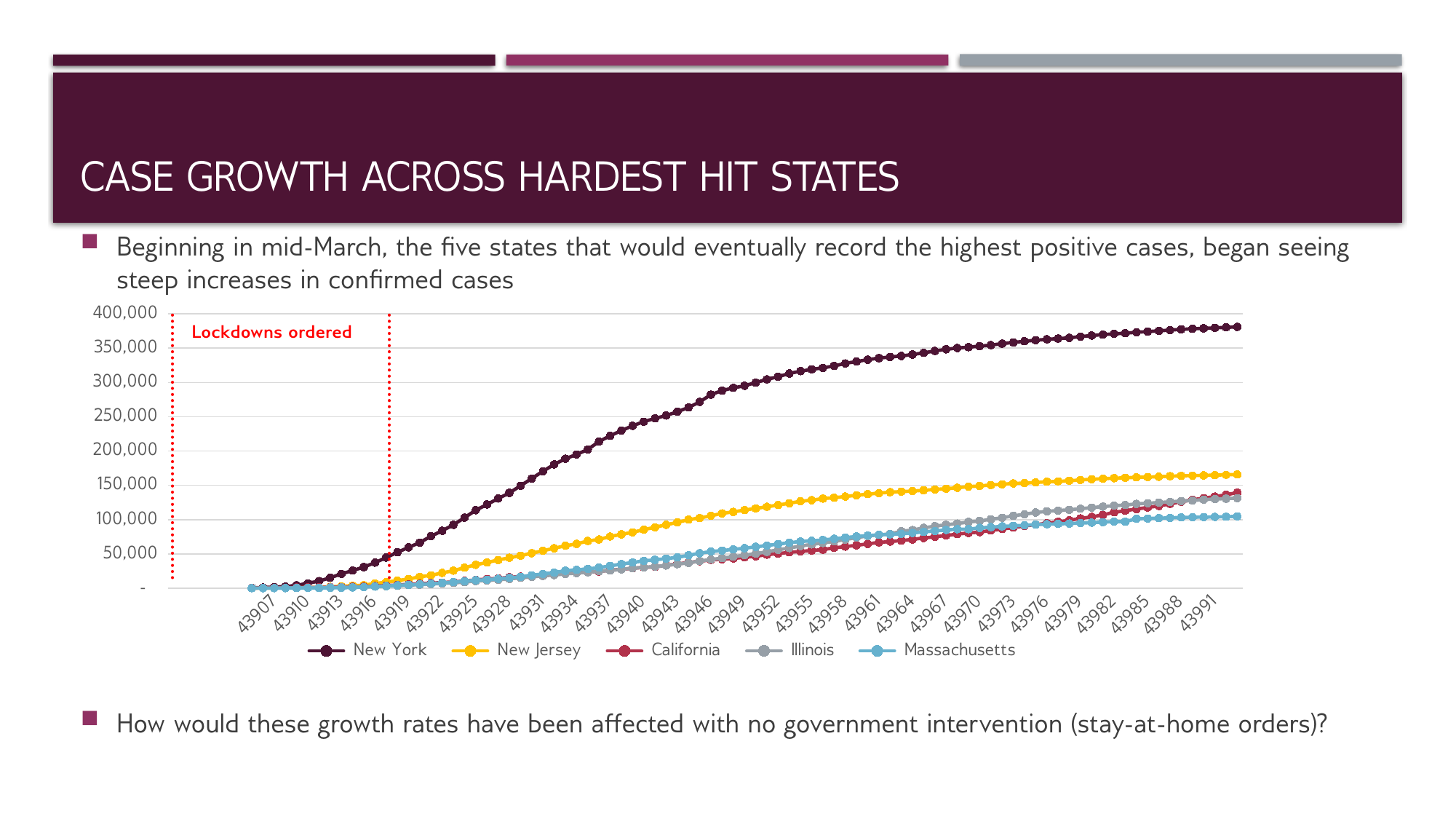

# Case growth across hardest hit states
Beginning in mid-March, the five states that would eventually record the highest positive cases, began seeing steep increases in confirmed cases

### Chart

| Category |  New York  |  New Jersey  |  California  |  Illinois  |  Massachusetts  |
|---|---|---|---|---|---|
|  | None | None | None | None | None |
|  | None | None | None | None | None |
|  | None | None | None | None | None |
|  | None | None | None | None | None |
|  | None | None | None | None | None |
|  | None | None | None | None | None |
|  | None | None | None | None | None |
| 43905 | 729.0 | 98.0 | 293.0 | 64.0 | 64.0 |
| 43906 | 950.0 | 178.0 | 335.0 | 93.0 | 97.0 |
| 43907 | 1700.0 | 267.0 | 483.0 | 159.0 | 118.0 |
| 43908 | 2382.0 | 427.0 | 611.0 | 288.0 | 156.0 |
| 43909 | 4152.0 | 742.0 | 924.0 | 422.0 | 229.0 |
| 43910 | 7102.0 | 890.0 | 1063.0 | 585.0 | 314.0 |
| 43911 | 10356.0 | 1327.0 | 1279.0 | 753.0 | 426.0 |
| 43912 | 15168.0 | 1914.0 | 1536.0 | 1049.0 | 547.0 |
| 43913 | 20875.0 | 2844.0 | 1733.0 | 1273.0 | 678.0 |
| 43914 | 25665.0 | 3675.0 | 2102.0 | 1535.0 | 1060.0 |
| 43915 | 30811.0 | 4402.0 | 2355.0 | 1865.0 | 1739.0 |
| 43916 | 37258.0 | 6876.0 | 3006.0 | 2538.0 | 2318.0 |
| 43917 | 44635.0 | 8825.0 | 3879.0 | 3026.0 | 3151.0 |
| 43918 | 52318.0 | 11124.0 | 4643.0 | 3491.0 | 4158.0 |
| 43919 | 59513.0 | 13386.0 | 5708.0 | 4596.0 | 4856.0 |
| 43920 | 66497.0 | 16636.0 | 6447.0 | 5057.0 | 5653.0 |
| 43921 | 75795.0 | 18696.0 | 7482.0 | 5994.0 | 6521.0 |
| 43922 | 83712.0 | 22255.0 | 8155.0 | 6980.0 | 7639.0 |
| 43923 | 92381.0 | 25590.0 | 9191.0 | 7695.0 | 8867.0 |
| 43924 | 102863.0 | 29895.0 | 10701.0 | 8904.0 | 10303.0 |
| 43925 | 113704.0 | 34124.0 | 12026.0 | 10357.0 | 11637.0 |
| 43926 | 122031.0 | 37505.0 | 13438.0 | 11256.0 | 12402.0 |
| 43927 | 130689.0 | 41090.0 | 14336.0 | 12262.0 | 13739.0 |
| 43928 | 138863.0 | 44416.0 | 15865.0 | 13549.0 | 15104.0 |
| 43929 | 149316.0 | 47437.0 | 16957.0 | 15078.0 | 16692.0 |
| 43930 | 159937.0 | 51027.0 | 18309.0 | 16422.0 | 18843.0 |
| 43931 | 170512.0 | 54588.0 | 19472.0 | 17887.0 | 20878.0 |
| 43932 | 180458.0 | 58151.0 | 20615.0 | 19180.0 | 22766.0 |
| 43933 | 188694.0 | 61850.0 | 21794.0 | 20852.0 | 25381.0 |
| 43934 | 195031.0 | 64584.0 | 22348.0 | 22025.0 | 26794.0 |
| 43935 | 202208.0 | 68824.0 | 23338.0 | 23247.0 | 28109.0 |
| 43936 | 213779.0 | 71030.0 | 24424.0 | 24593.0 | 29970.0 |
| 43937 | 222284.0 | 75317.0 | 26182.0 | 25733.0 | 32492.0 |
| 43938 | 229642.0 | 78467.0 | 27528.0 | 27575.0 | 35125.0 |
| 43939 | 236732.0 | 81420.0 | 28963.0 | 29160.0 | 37527.0 |
| 43940 | 242786.0 | 85301.0 | 30333.0 | 30357.0 | 39820.0 |
| 43941 | 247512.0 | 88806.0 | 30978.0 | 31508.0 | 41416.0 |
| 43942 | 251690.0 | 92387.0 | 33261.0 | 33059.0 | 43168.0 |
| 43943 | 257216.0 | 95865.0 | 35396.0 | 35108.0 | 44913.0 |
| 43944 | 263460.0 | 99989.0 | 37369.0 | 36934.0 | 47992.0 |
| 43945 | 271590.0 | 102196.0 | 39254.0 | 39658.0 | 50969.0 |
| 43946 | 282143.0 | 105523.0 | 41137.0 | 41777.0 | 53348.0 |
| 43947 | 288045.0 | 109038.0 | 42164.0 | 43903.0 | 54938.0 |
| 43948 | 291996.0 | 111188.0 | 43464.0 | 45883.0 | 56462.0 |
| 43949 | 295106.0 | 113856.0 | 45031.0 | 48102.0 | 58302.0 |
| 43950 | 299691.0 | 116264.0 | 46500.0 | 50355.0 | 60265.0 |
| 43951 | 304372.0 | 118652.0 | 48917.0 | 52918.0 | 62205.0 |
| 43952 | 308314.0 | 121190.0 | 50442.0 | 56055.0 | 64311.0 |
| 43953 | 312977.0 | 123717.0 | 52197.0 | 58505.0 | 66263.0 |
| 43954 | 316415.0 | 126744.0 | 53616.0 | 61499.0 | 68087.0 |
| 43955 | 318953.0 | 128269.0 | 54937.0 | 63840.0 | 69087.0 |
| 43956 | 321192.0 | 130593.0 | 56212.0 | 65962.0 | 70271.0 |
| 43957 | 323978.0 | 131890.0 | 58815.0 | 68232.0 | 72025.0 |
| 43958 | 327649.0 | 133635.0 | 60614.0 | 70873.0 | 73721.0 |
| 43959 | 330407.0 | 135454.0 | 62512.0 | 73760.0 | 75333.0 |
| 43960 | 333122.0 | 137085.0 | 64561.0 | 76085.0 | 76743.0 |
| 43961 | 335395.0 | 138532.0 | 66680.0 | 77741.0 | 77793.0 |
| 43962 | 337055.0 | 139945.0 | 67939.0 | 79007.0 | 78462.0 |
| 43963 | 338485.0 | 140743.0 | 69382.0 | 83021.0 | 79332.0 |
| 43964 | 340661.0 | 141560.0 | 71141.0 | 84698.0 | 80497.0 |
| 43965 | 343051.0 | 142704.0 | 73164.0 | 87937.0 | 82182.0 |
| 43966 | 345813.0 | 143905.0 | 74936.0 | 90369.0 | 83421.0 |
| 43967 | 348232.0 | 145089.0 | 76793.0 | 92457.0 | 84933.0 |
| 43968 | 350121.0 | 146334.0 | 78839.0 | 94191.0 | 86010.0 |
| 43969 | 351371.0 | 148039.0 | 80430.0 | 96485.0 | 86010.0 |
| 43970 | 352845.0 | 149013.0 | 81795.0 | 98030.0 | 87925.0 |
| 43971 | 354370.0 | 150399.0 | 84057.0 | 100418.0 | 88970.0 |
| 43972 | 356458.0 | 151472.0 | 86197.0 | 102686.0 | 90084.0 |
| 43973 | 358154.0 | 152719.0 | 88444.0 | 105444.0 | 90889.0 |
| 43974 | 359926.0 | 153104.0 | 90631.0 | 107796.0 | 91662.0 |
| 43975 | 361515.0 | 154154.0 | 92710.0 | 110304.0 | 92675.0 |
| 43976 | 362764.0 | 155092.0 | 94558.0 | 112017.0 | 93271.0 |
| 43977 | 363836.0 | 155764.0 | 96733.0 | 113195.0 | 93693.0 |
| 43978 | 364965.0 | 156628.0 | 98980.0 | 114306.0 | 94220.0 |
| 43979 | 366733.0 | 157815.0 | 101697.0 | 115833.0 | 94895.0 |
| 43980 | 368284.0 | 158844.0 | 103886.0 | 117455.0 | 95512.0 |
| 43981 | 369660.0 | 159608.0 | 106878.0 | 118917.0 | 96301.0 |
| 43982 | 370770.0 | 160445.0 | 110583.0 | 120260.0 | 96965.0 |
| 43983 | 371711.0 | 160918.0 | 113006.0 | 121234.0 | 96965.0 |
| 43984 | 373040.0 | 161545.0 | 115310.0 | 122848.0 | 101163.0 |
| 43985 | 374085.0 | 162068.0 | 117687.0 | 123830.0 | 101592.0 |
| 43986 | 375133.0 | 162530.0 | 119807.0 | 124759.0 | 102063.0 |
| 43987 | 376208.0 | 163336.0 | 122901.0 | 125915.0 | 102557.0 |
| 43988 | 377316.0 | 163893.0 | 126016.0 | 126890.0 | 103132.0 |
| 43989 | 378097.0 | 164164.0 | 128812.0 | 127757.0 | 103436.0 |
| 43990 | 378799.0 | 164497.0 | 131319.0 | 129139.0 | 103626.0 |
| 43991 | 379482.0 | 164796.0 | 133489.0 | 129936.0 | 103889.0 |
| 43992 | 380156.0 | 165346.0 | 136191.0 | 130561.0 | 104156.0 |
| 43993 | 380892.0 | 165816.0 | 139281.0 | 131327.0 | 104667.0 |
Lockdowns ordered
How would these growth rates have been affected with no government intervention (stay-at-home orders)?